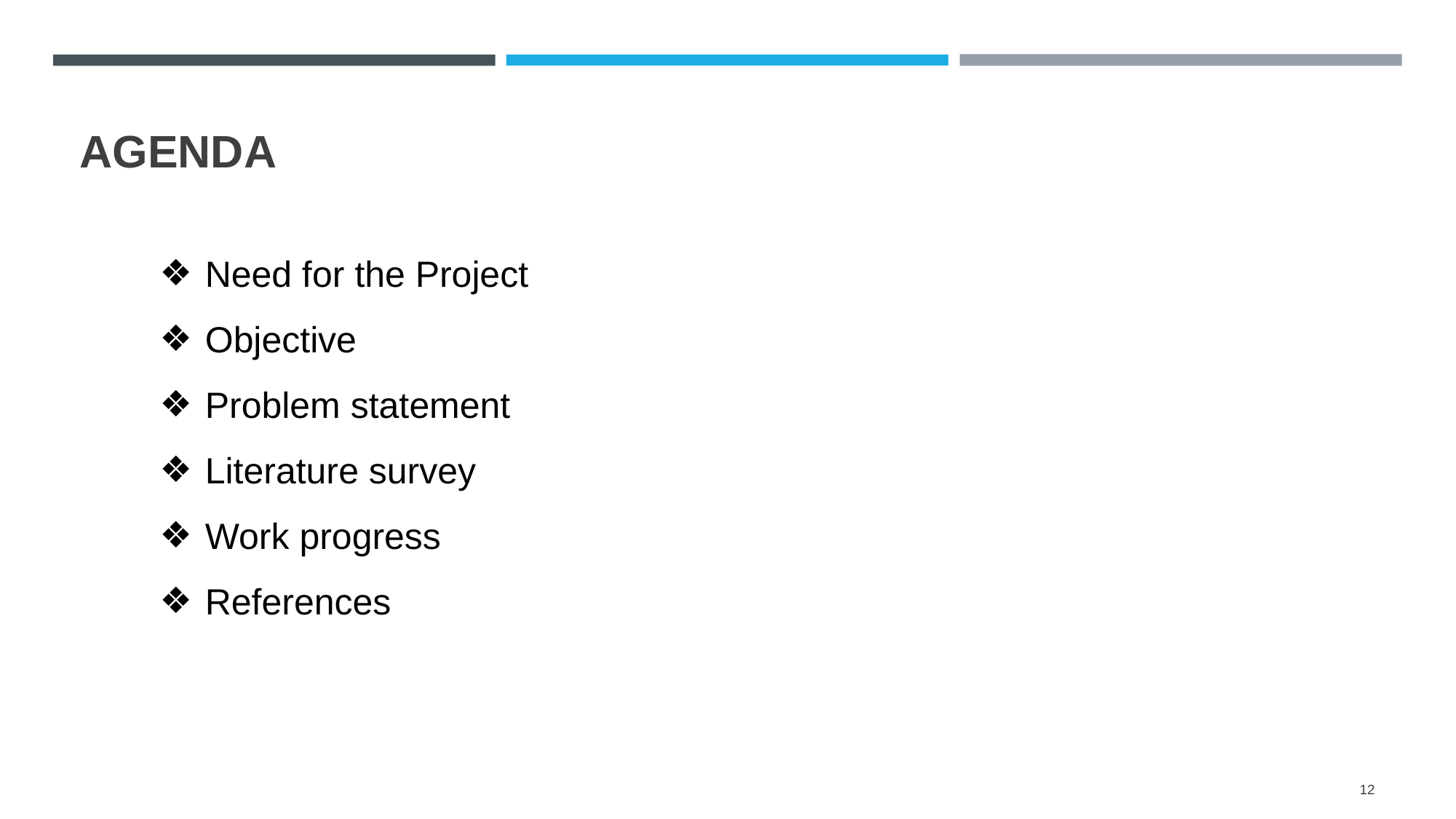

# AGENDA
Need for the Project
Objective
Problem statement
Literature survey
Work progress
References
12